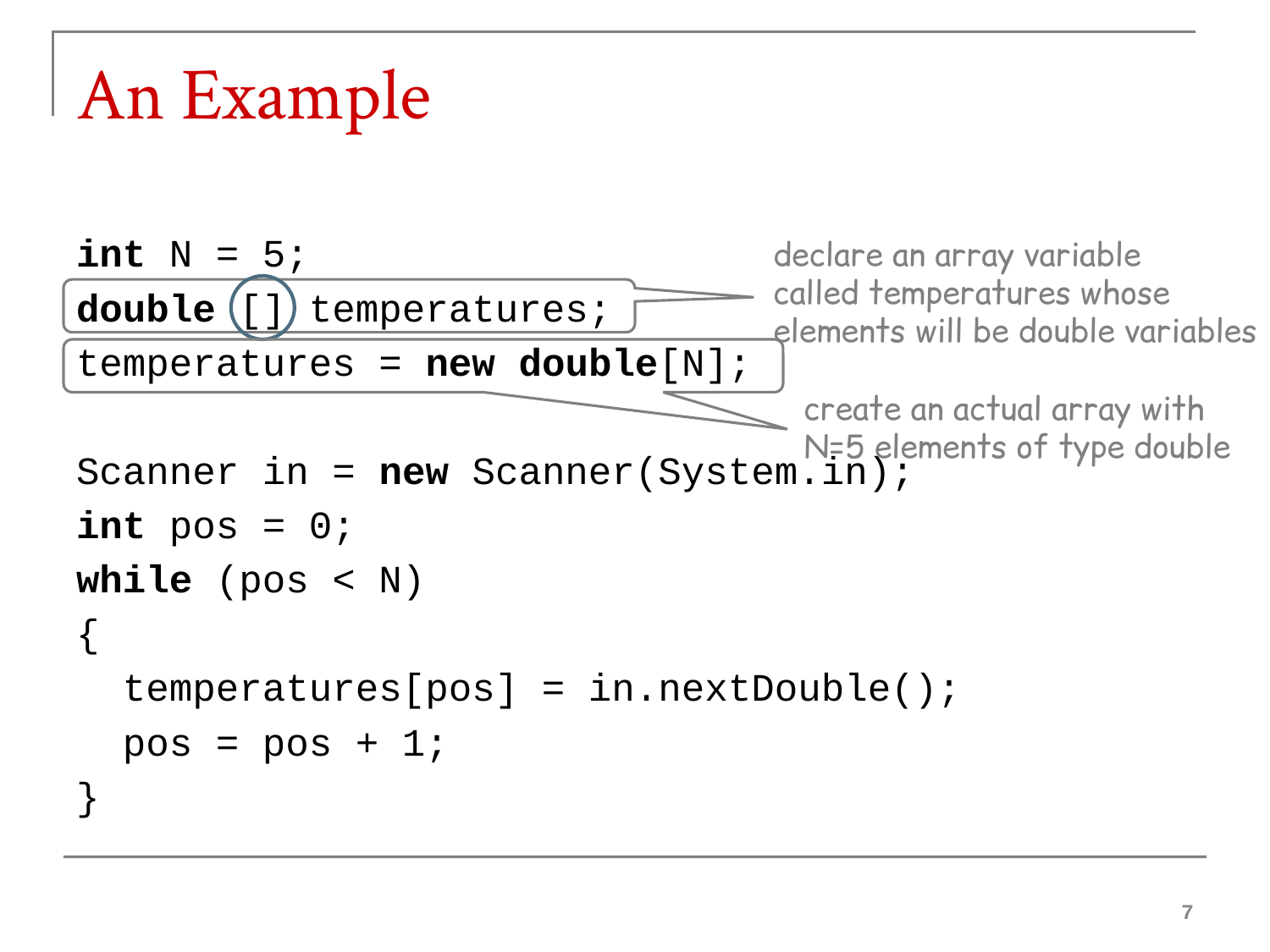

# An Example
int N = 5;
double [] temperatures;
temperatures = new double[N];

Scanner in = new Scanner(System.in);
int pos = 0;
while (pos < N)
{
  temperatures[pos] = in.nextDouble();
  pos = pos + 1;
}
declare an array variable
called temperatures whose
elements will be double variables

create an actual array with
N=5 elements of type double
7